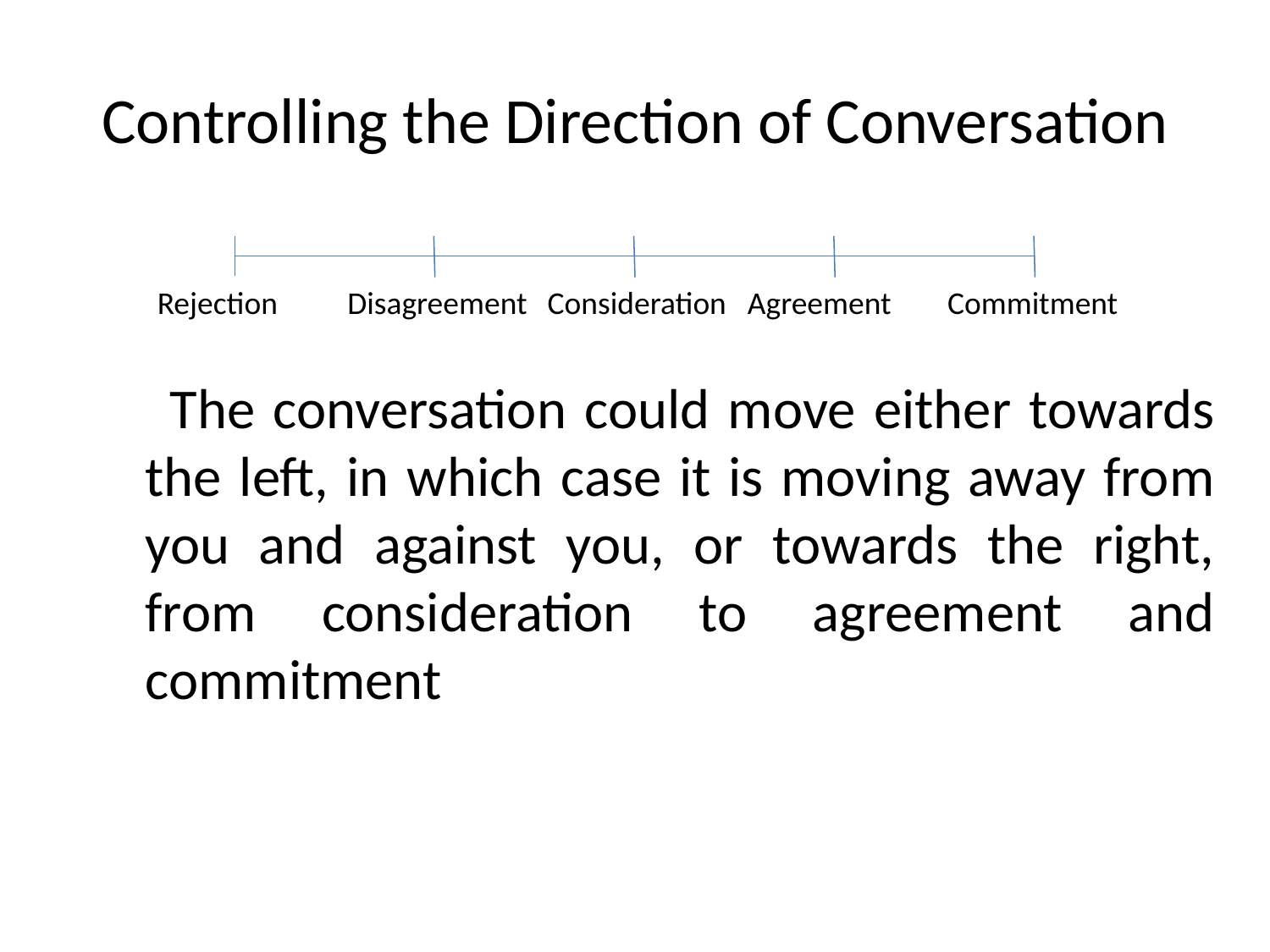

# Controlling the Direction of Conversation
Rejection
Disagreement
Consideration
Agreement
Commitment
    The conversation could move either towards the left, in which case it is moving away from you and against you, or towards the right, from consideration to agreement and commitment